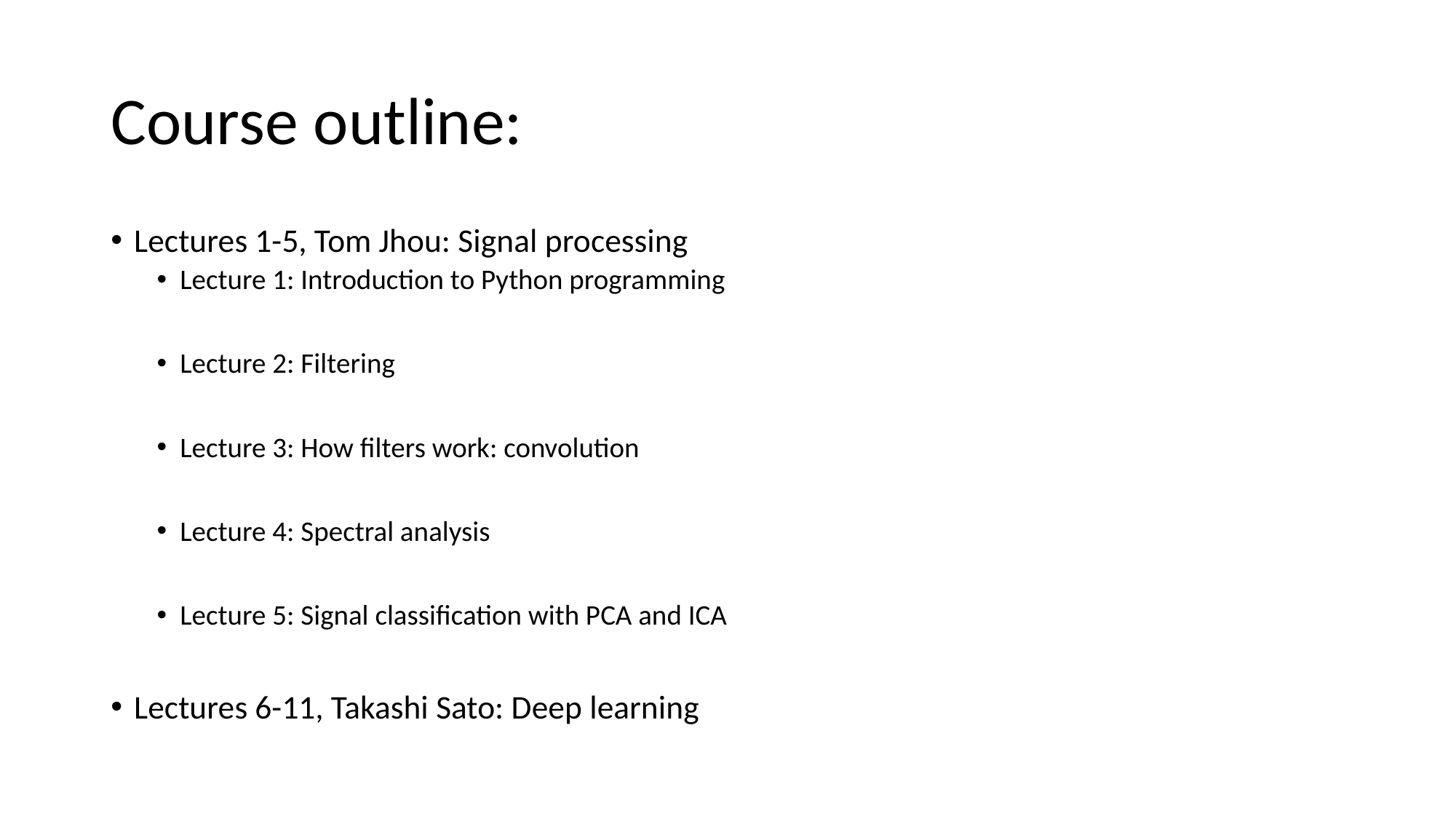

# Course outline:
Lectures 1-5, Tom Jhou: Signal processing
Lecture 1: Introduction to Python programming

Lecture 2: Filtering

Lecture 3: How filters work: convolution

Lecture 4: Spectral analysis

Lecture 5: Signal classification with PCA and ICA

Lectures 6-11, Takashi Sato: Deep learning